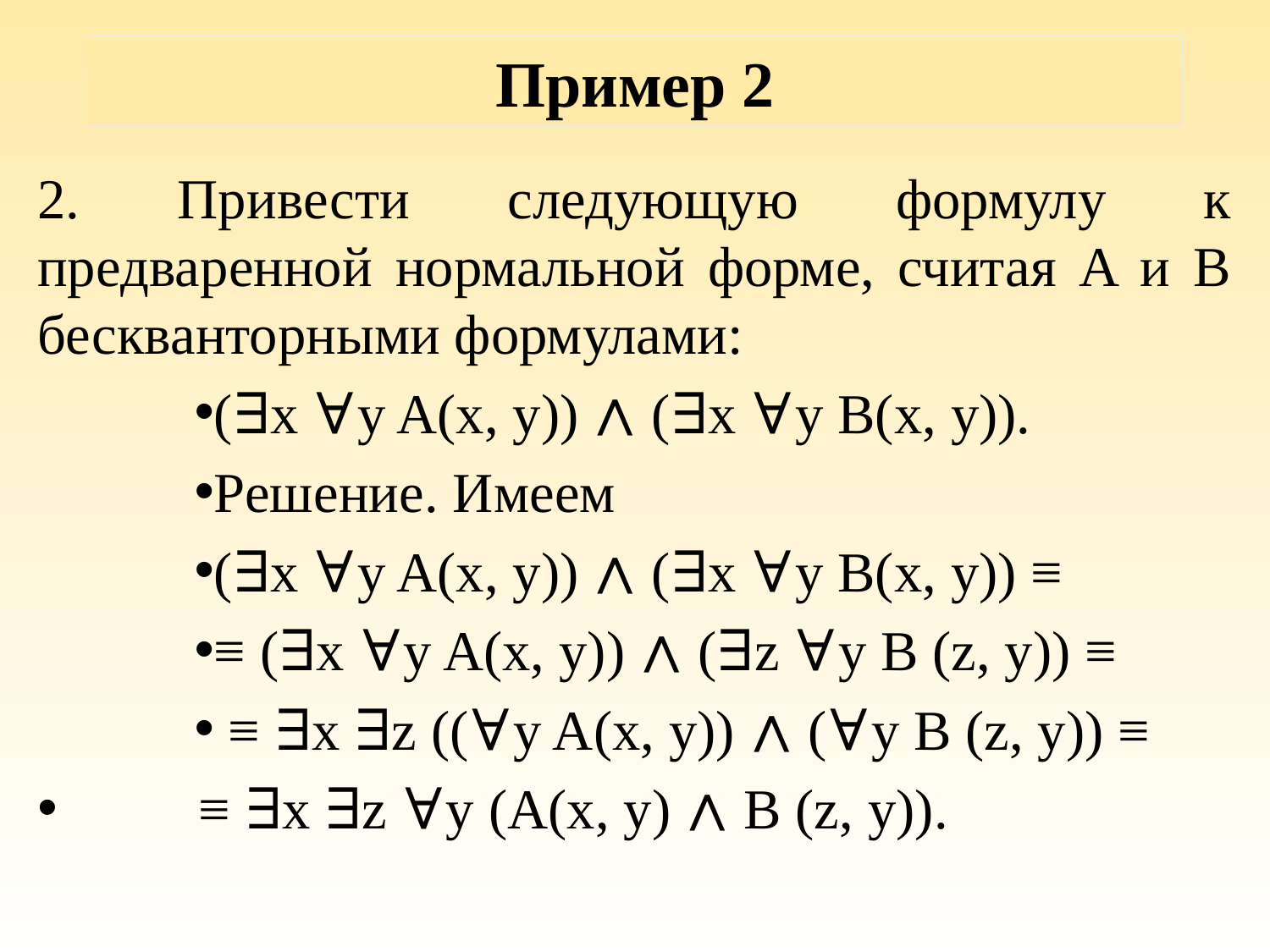

# Пример 2
2. Привести следующую формулу к предваренной нормальной форме, считая A и B бескванторными формулами:
(∃x ∀y A(x, y)) ∧ (∃x ∀y B(x, y)).
Решение. Имеем
(∃x ∀y A(x, y)) ∧ (∃x ∀y B(x, y)) ≡
≡ (∃x ∀y A(x, y)) ∧ (∃z ∀y B (z, y)) ≡
 ≡ ∃x ∃z ((∀y A(x, y)) ∧ (∀y B (z, y)) ≡
        ≡ ∃x ∃z ∀y (A(x, y) ∧ B (z, y)).